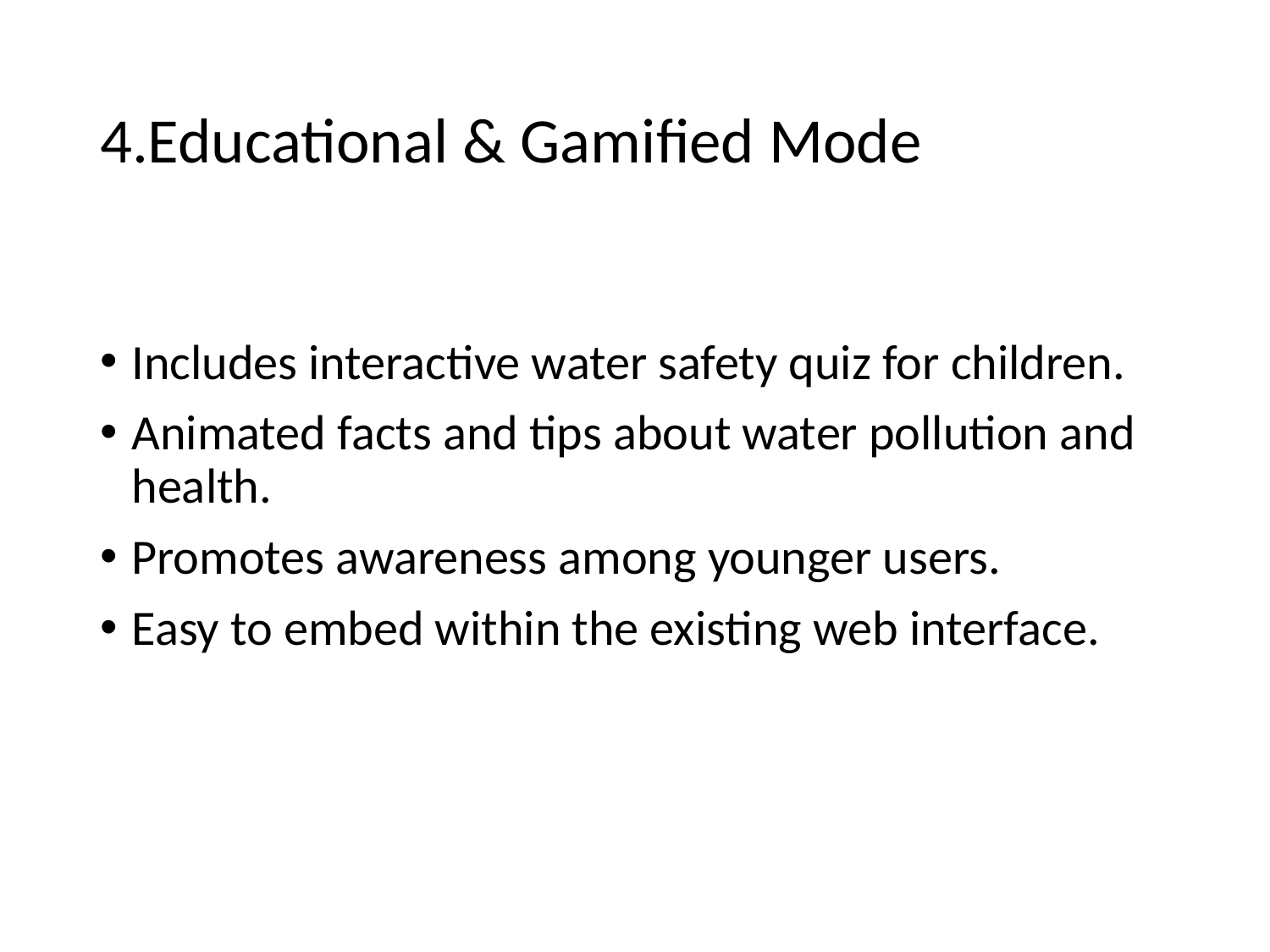

# 4.Educational & Gamified Mode

Includes interactive water safety quiz for children.
Animated facts and tips about water pollution and health.
Promotes awareness among younger users.
Easy to embed within the existing web interface.